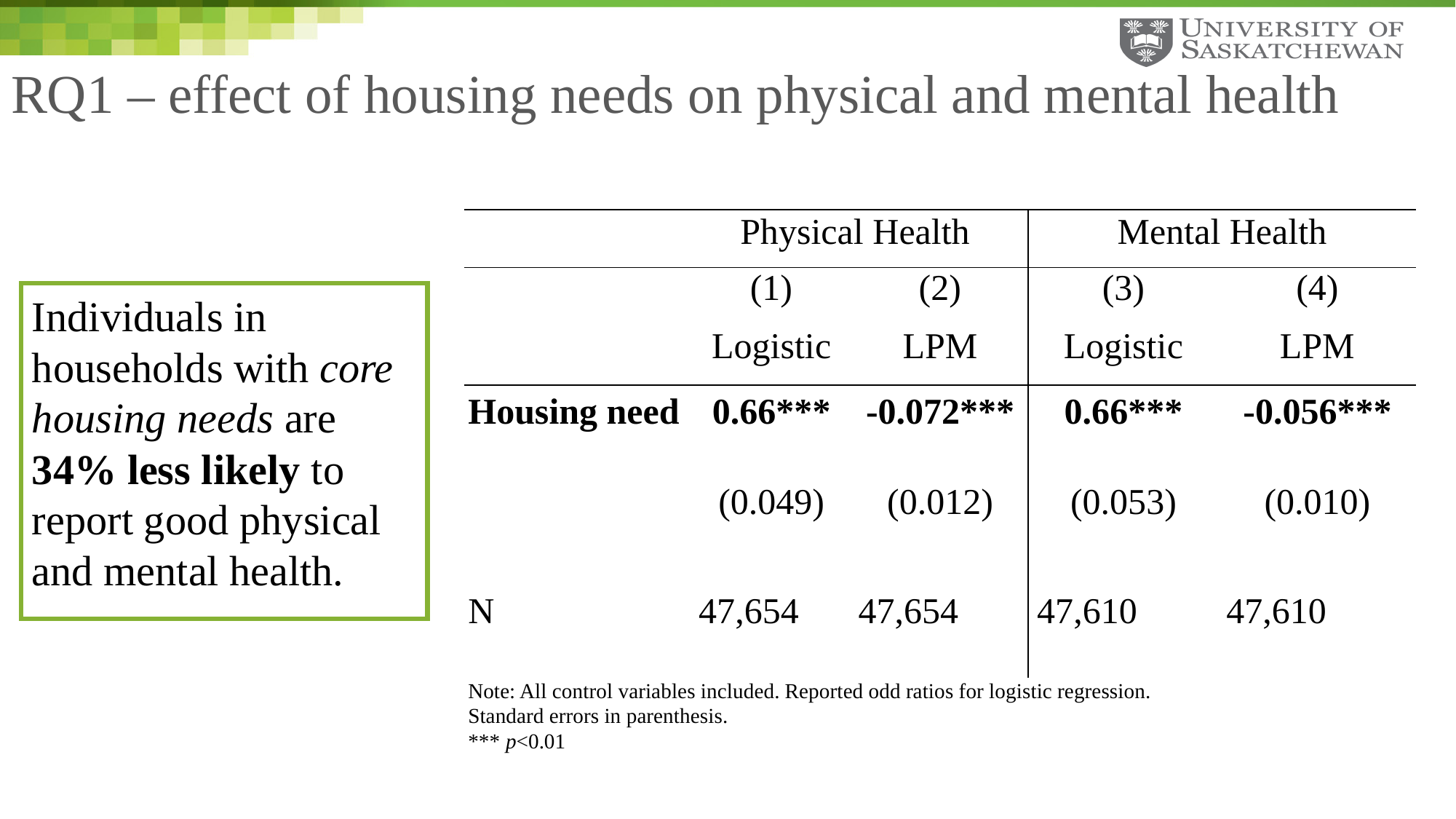

# RQ1 – effect of housing needs on physical and mental health
|  | Physical Health |  | Mental Health |  |
| --- | --- | --- | --- | --- |
|  | (1) Logistic | (2) LPM | (3) Logistic | (4) LPM |
| Housing need | 0.66\*\*\* | -0.072\*\*\* | 0.66\*\*\* | -0.056\*\*\* |
|  | (0.049) | (0.012) | (0.053) | (0.010) |
| N | 47,654 | 47,654 | 47,610 | 47,610 |
| Note: All control variables included. Reported odd ratios for logistic regression. Standard errors in parenthesis. \*\*\* p<0.01 |  |  |  |  |
Individuals in households with core housing needs are 34% less likely to report good physical and mental health.